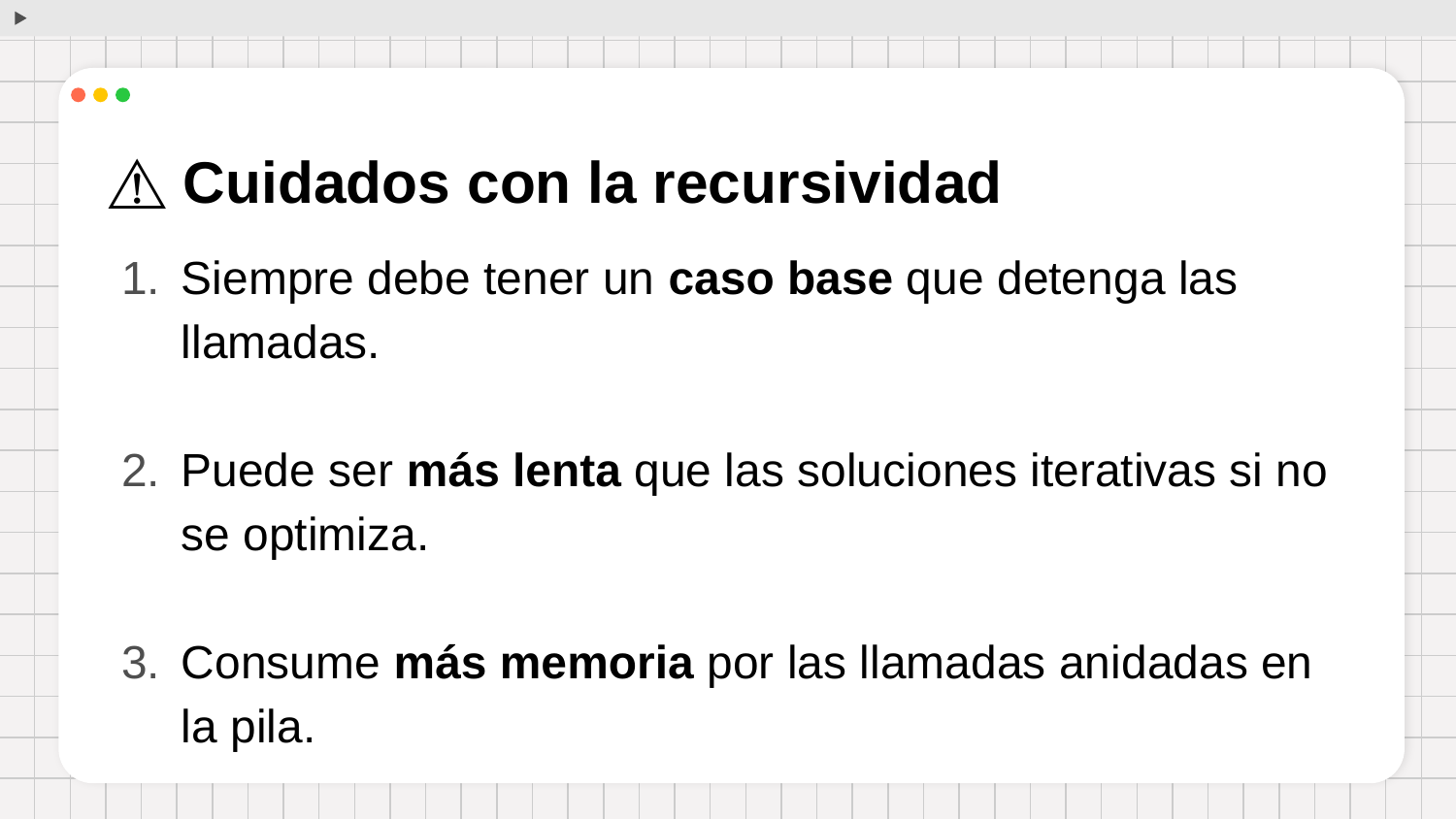

⚠️ Cuidados con la recursividad
Siempre debe tener un caso base que detenga las llamadas.
Puede ser más lenta que las soluciones iterativas si no se optimiza.
Consume más memoria por las llamadas anidadas en la pila.